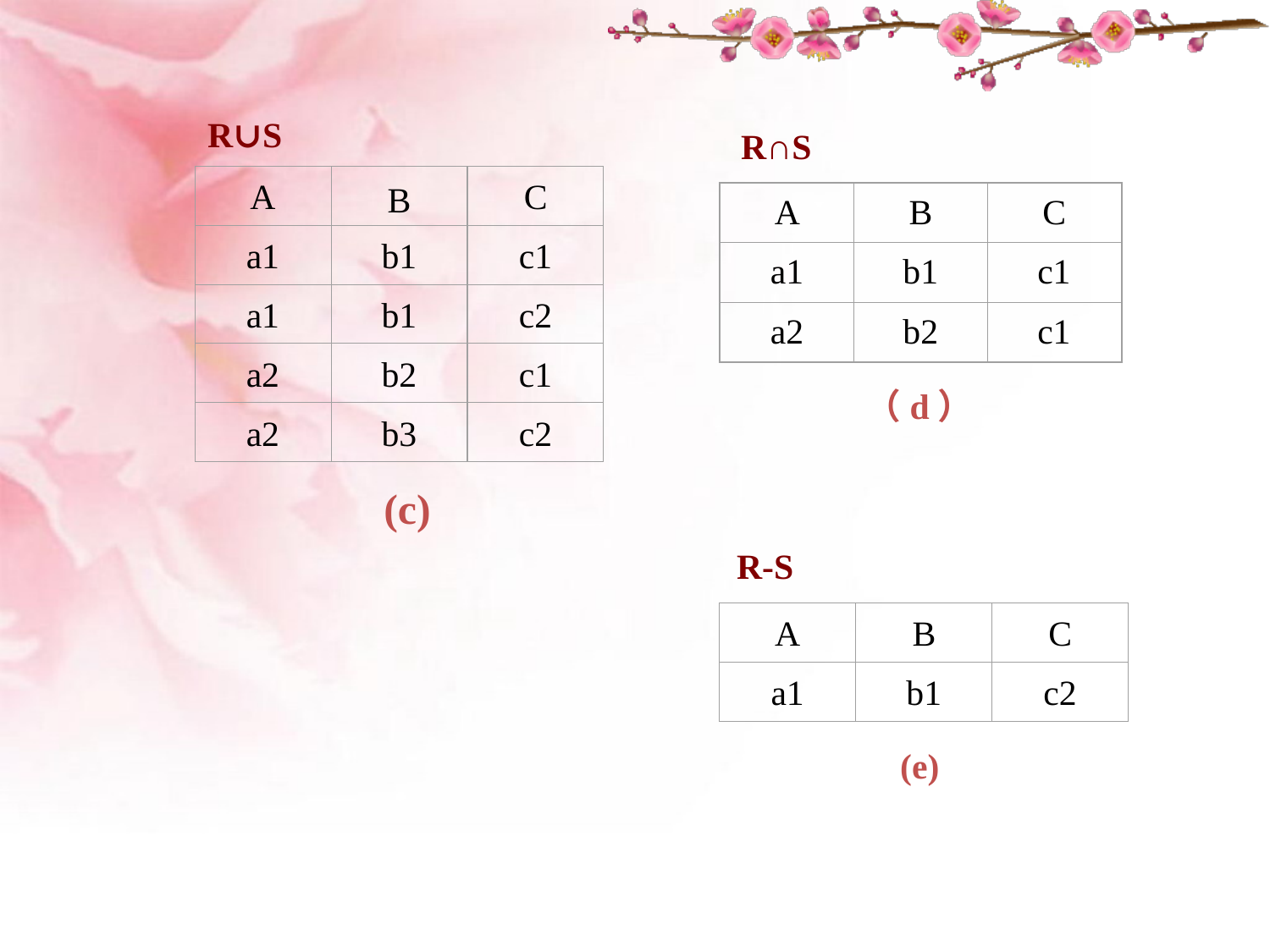

R∪S

A

B

C

a1

b1

c1

a1

b1

c2

a2

b2

c1

a2

b3

c2
 (c)
 R∩S

A

B

C

a1

b1

c1

a2

b2

c1

（d）
R-S

A

B

C

a1

b1

c2
(e)